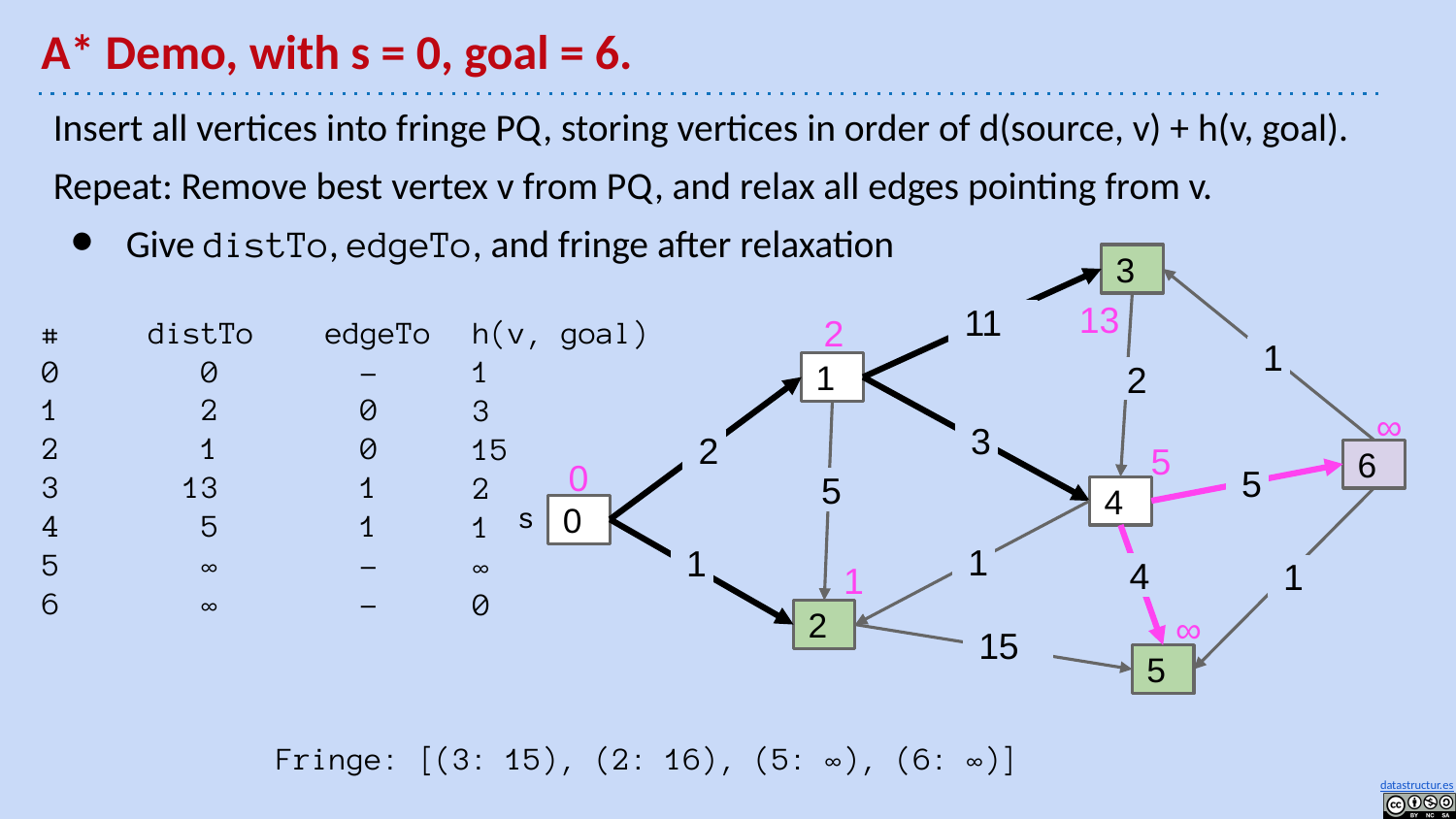

# A* Demo, with s = 0, goal = 6.
Insert all vertices into fringe PQ, storing vertices in order of d(source, v) + h(v, goal).
Repeat: Remove best vertex v from PQ, and relax all edges pointing from v.
Give distTo, edgeTo, and fringe after relaxation
3
13
2
#     distTo    edgeTo
0        0        -
1        2        0
2        1        0
3       13        1
4        5        1
5        ∞        -
6        ∞        -
h(v, goal)
1
3
15
2
1
∞
0
11
1
1
2
∞
3
5
2
6
0
5
5
4
s
0
1
1
1
4
1
∞
2
15
5
Fringe: [(3: 15), (2: 16), (5: ∞), (6: ∞)]